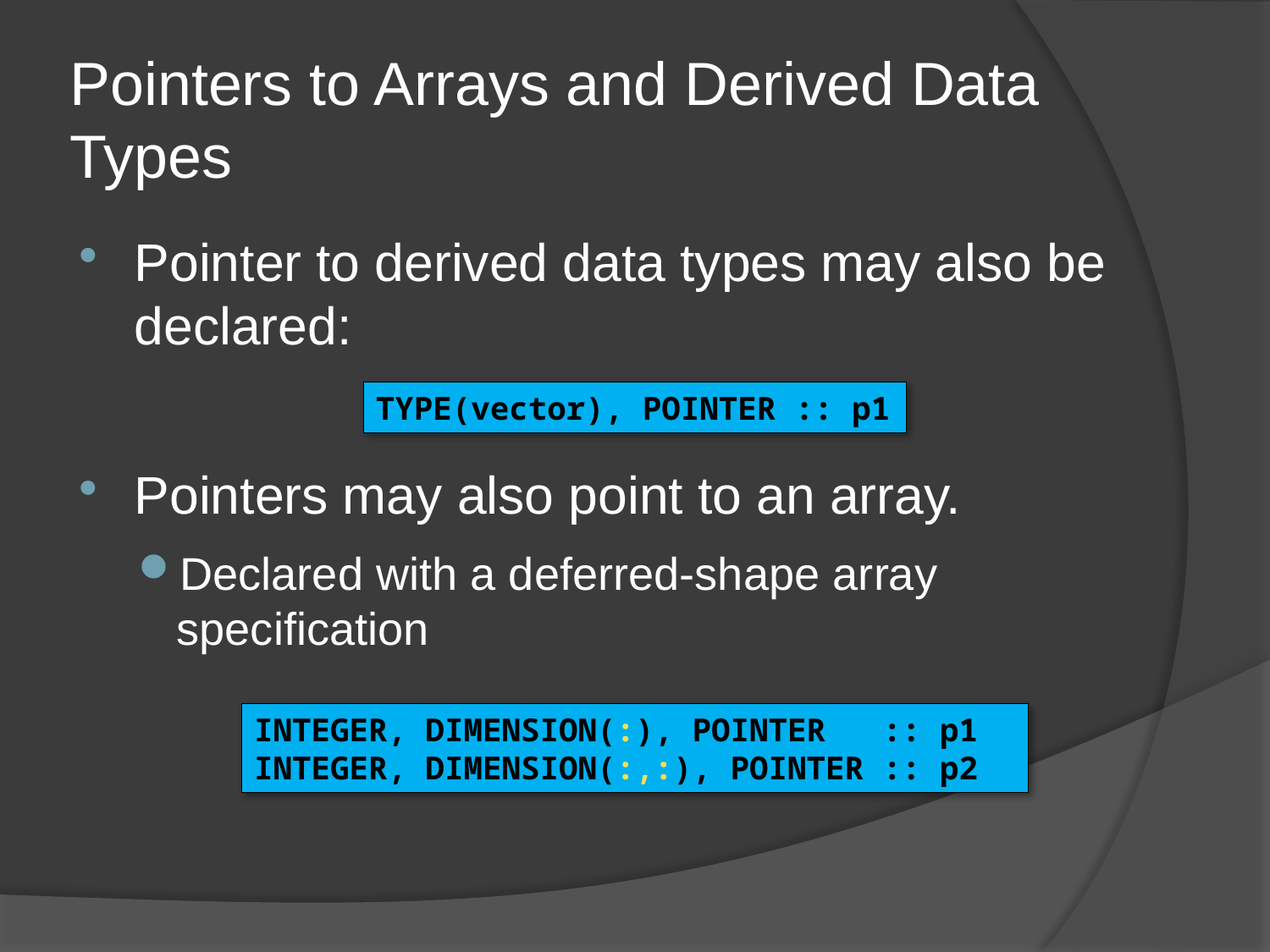

# Pointers to Arrays and Derived Data Types
Pointer to derived data types may also be declared:

Pointers may also point to an array.
Declared with a deferred-shape array specification

TYPE(vector), POINTER :: p1
INTEGER, DIMENSION(:), POINTER   :: p1
INTEGER, DIMENSION(:,:), POINTER :: p2